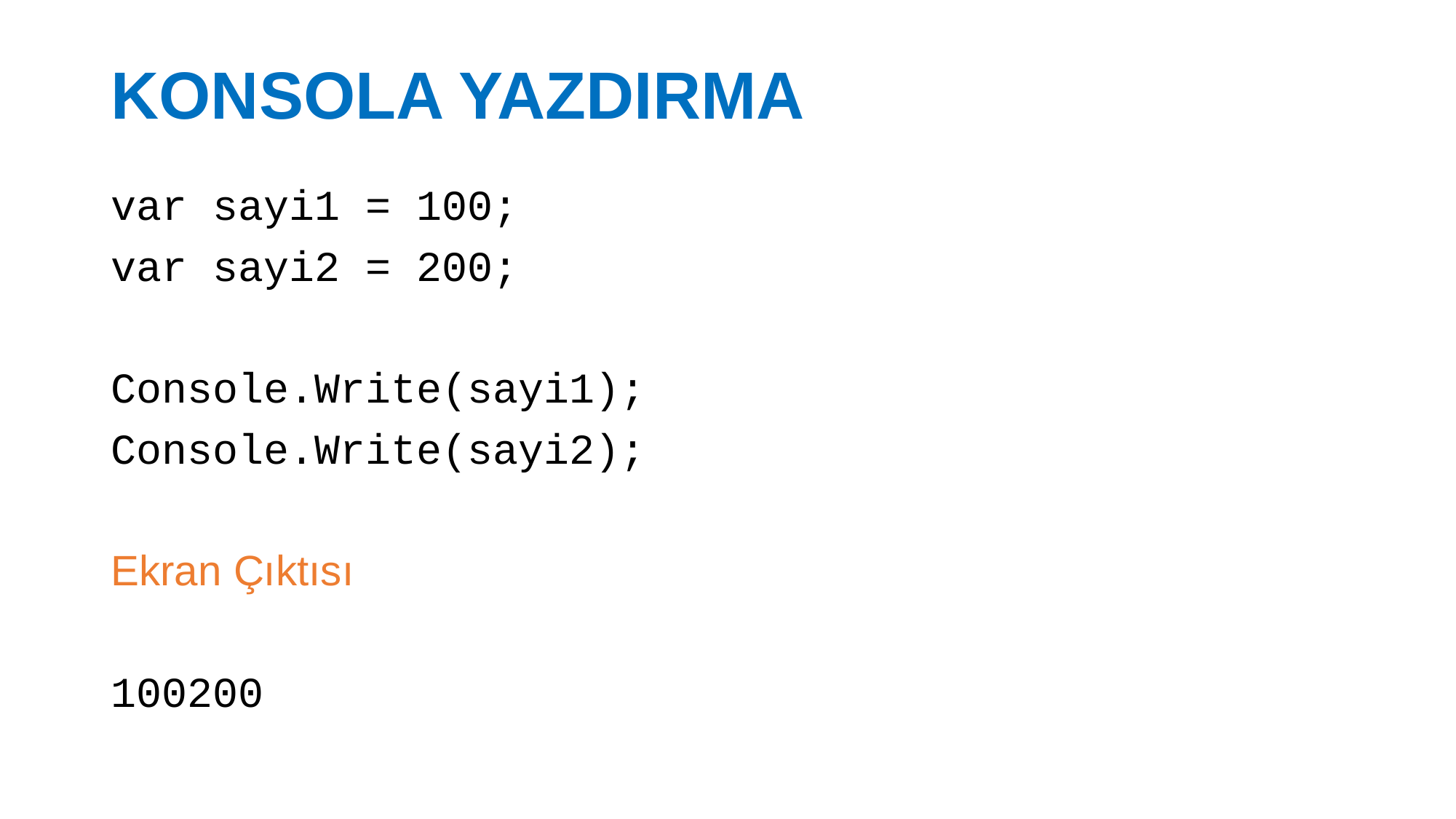

# KONSOLA YAZDIRMA
var sayi1 = 100;
var sayi2 = 200;

Console.Write(sayi1);
Console.Write(sayi2);

Ekran Çıktısı

100200
28.03.2017
14